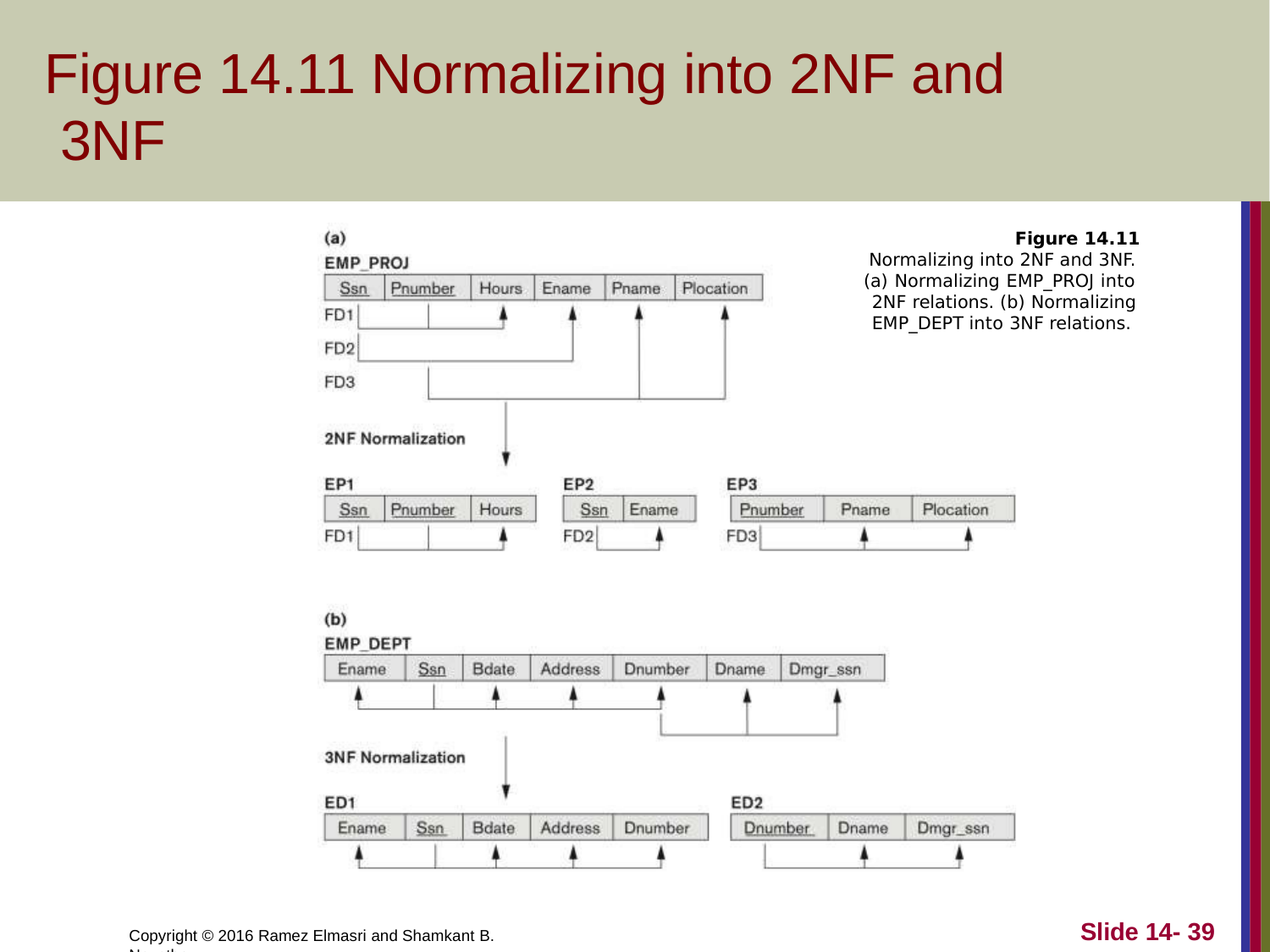

# Figure 14.11 Normalizing into 2NF and  3NF

Figure 14.11
Normalizing into 2NF and 3NF.
(a) Normalizing EMP_PROJ into  2NF relations. (b) Normalizing  EMP_DEPT into 3NF relations.
Slide 14- 39
Copyright © 2016 Ramez Elmasri and Shamkant B. Navathe